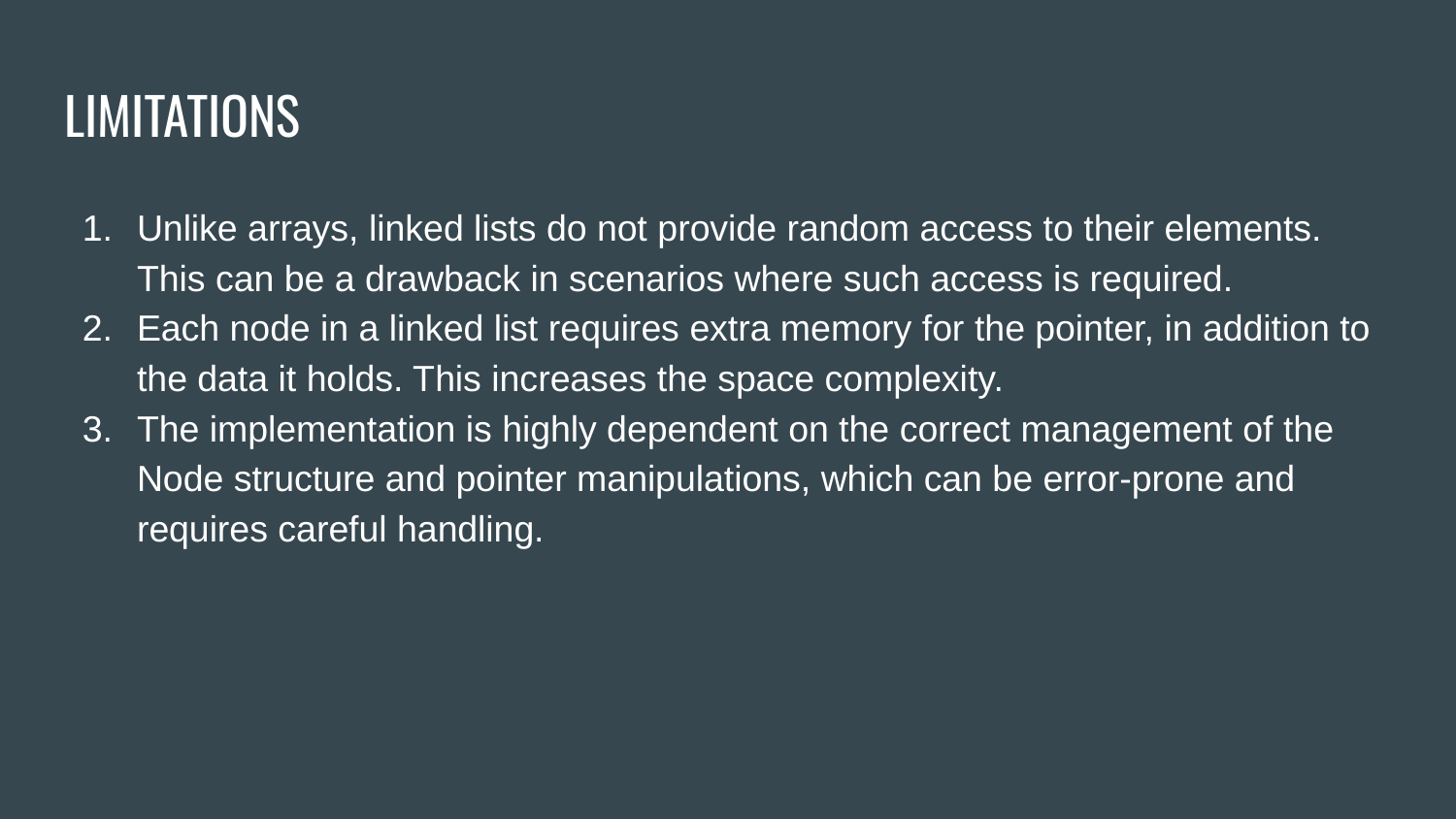

# LIMITATIONS
Unlike arrays, linked lists do not provide random access to their elements. This can be a drawback in scenarios where such access is required.
Each node in a linked list requires extra memory for the pointer, in addition to the data it holds. This increases the space complexity.
The implementation is highly dependent on the correct management of the Node structure and pointer manipulations, which can be error-prone and requires careful handling.